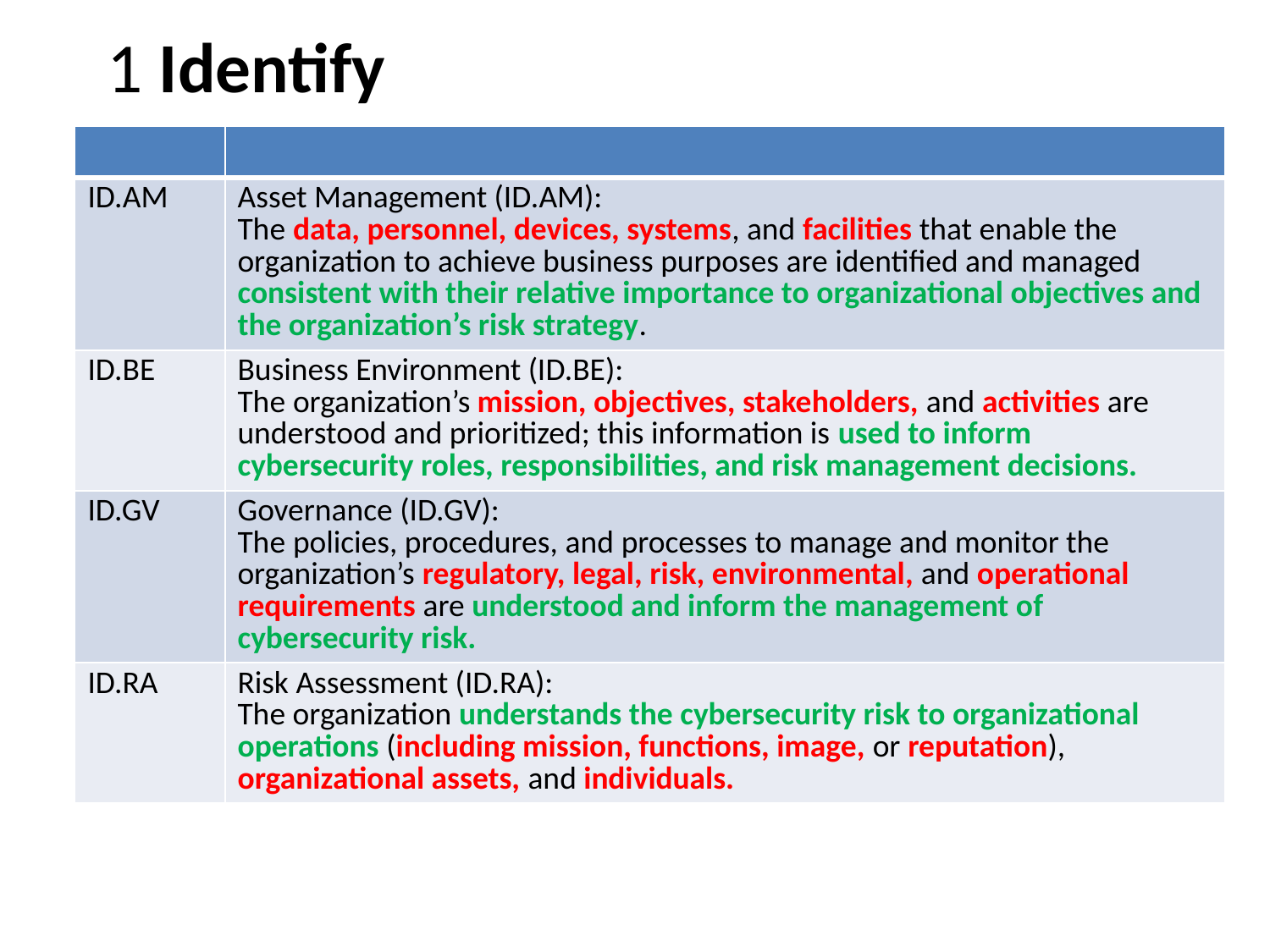

1 Identify
|  |  |
| --- | --- |
| ID.AM | Asset Management (ID.AM): The data, personnel, devices, systems, and facilities that enable the organization to achieve business purposes are identified and managed consistent with their relative importance to organizational objectives and the organization’s risk strategy. |
| ID.BE | Business Environment (ID.BE): The organization’s mission, objectives, stakeholders, and activities are understood and prioritized; this information is used to inform cybersecurity roles, responsibilities, and risk management decisions. |
| ID.GV | Governance (ID.GV): The policies, procedures, and processes to manage and monitor the organization’s regulatory, legal, risk, environmental, and operational requirements are understood and inform the management of cybersecurity risk. |
| ID.RA | Risk Assessment (ID.RA): The organization understands the cybersecurity risk to organizational operations (including mission, functions, image, or reputation), organizational assets, and individuals. |